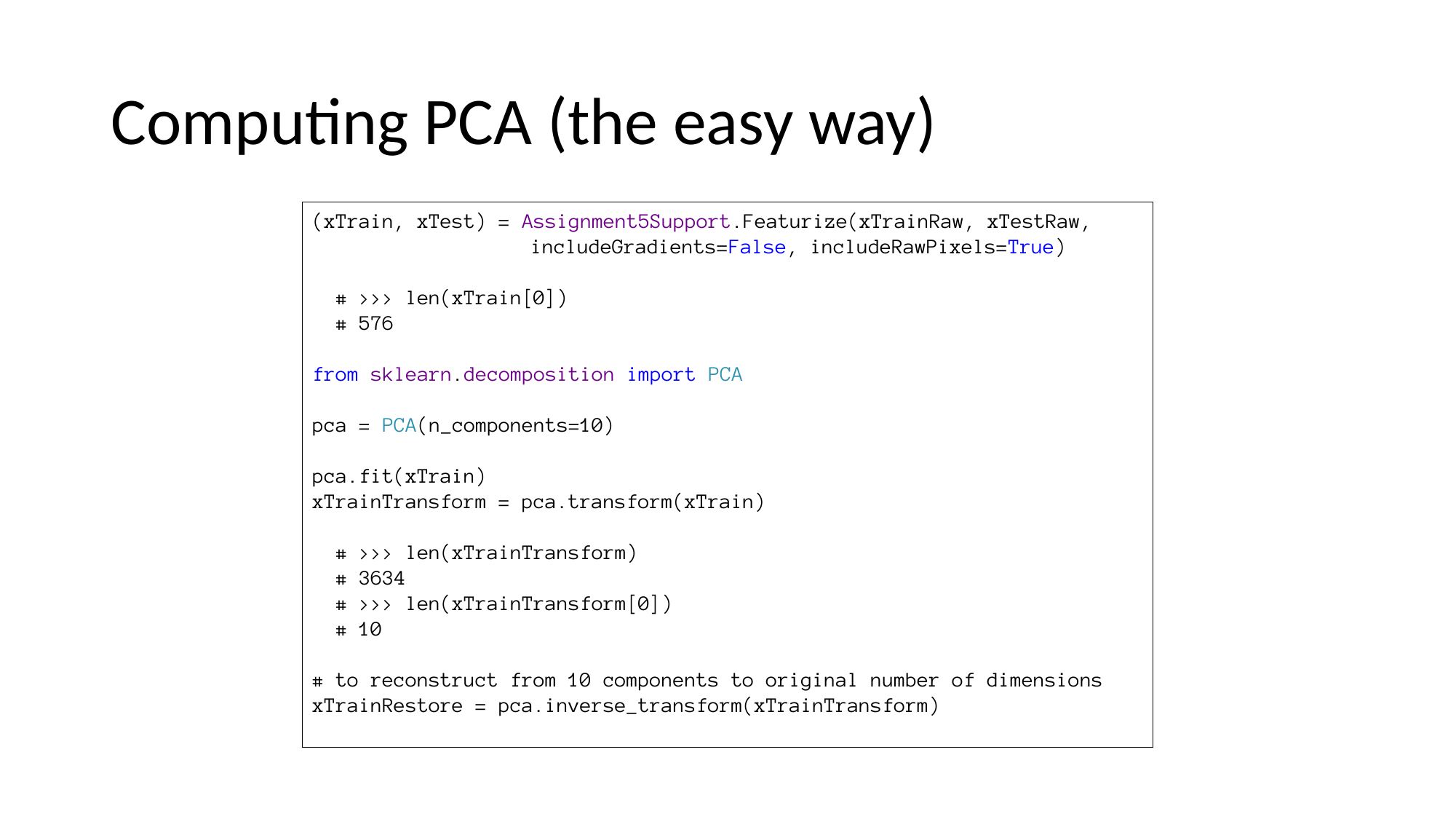

# Computing PCA (the easy way)
(xTrain, xTest) = Assignment5Support.Featurize(xTrainRaw, xTestRaw, 		includeGradients=False, includeRawPixels=True)

  # >>> len(xTrain[0])
  # 576

from sklearn.decomposition import PCA

pca = PCA(n_components=10)

pca.fit(xTrain)
xTrainTransform = pca.transform(xTrain)

  # >>> len(xTrainTransform)
  # 3634
  # >>> len(xTrainTransform[0])
  # 10

# to reconstruct from 10 components to original number of dimensions
xTrainRestore = pca.inverse_transform(xTrainTransform)